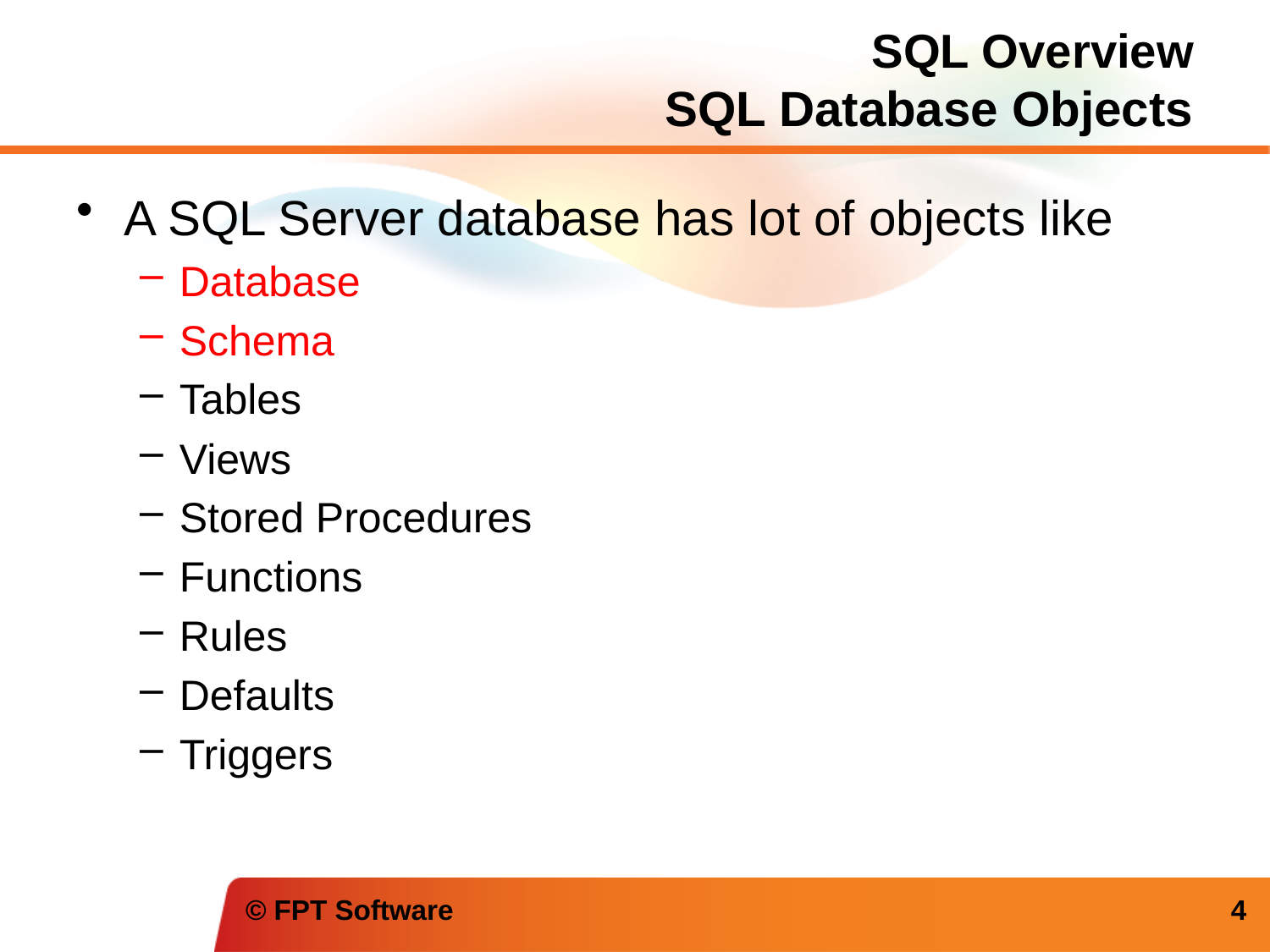

# SQL Overview SQL Database Objects
A SQL Server database has lot of objects like
Database
Schema
Tables
Views
Stored Procedures
Functions
Rules
Defaults
Triggers